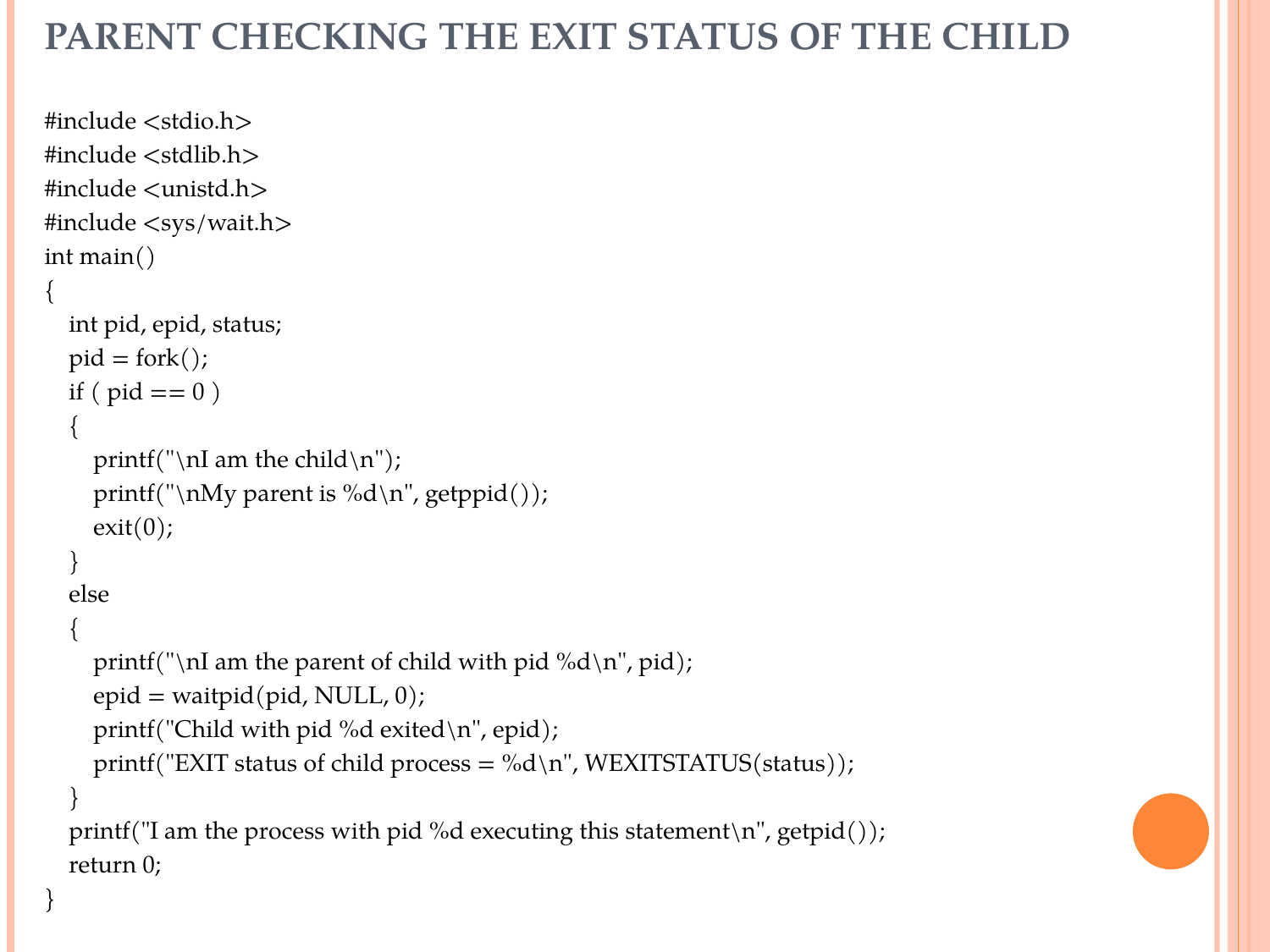

# Parent checking the Exit status of the child

#include <stdio.h>
#include <stdlib.h>
#include <unistd.h>
#include <sys/wait.h>
int main()
{
    int pid, epid, status;
    pid = fork();
    if ( pid == 0 )
    {
        printf("\nI am the child\n");
        printf("\nMy parent is %d\n", getppid());
        exit(0);
    }
    else
    {
        printf("\nI am the parent of child with pid %d\n", pid);
        epid = waitpid(pid, NULL, 0);
        printf("Child with pid %d exited\n", epid);
        printf("EXIT status of child process = %d\n", WEXITSTATUS(status));
    }
    printf("I am the process with pid %d executing this statement\n", getpid());
    return 0;
}